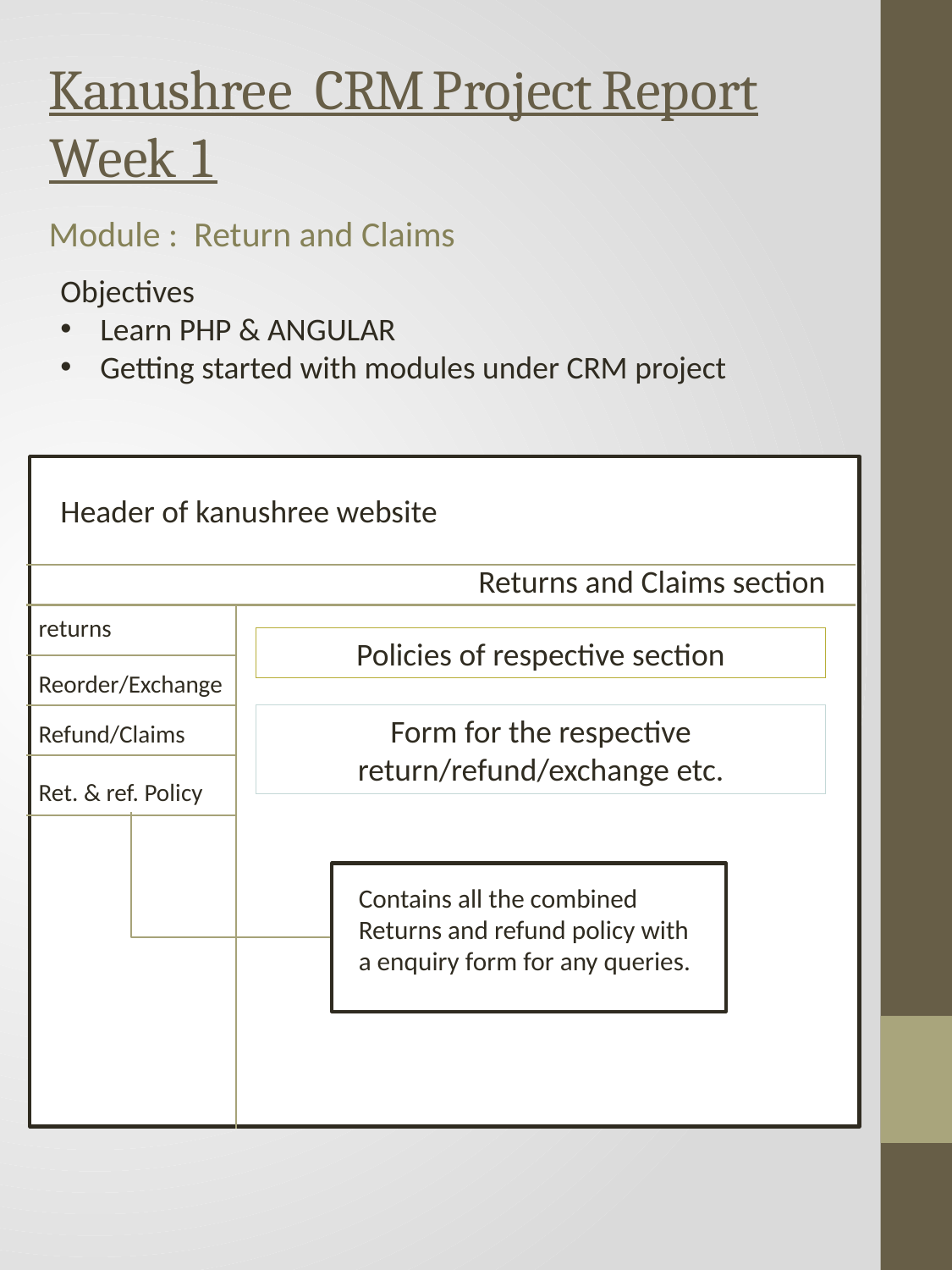

# Kanushree  CRM Project Report Week 1
Module :  Return and Claims
Objectives
Learn PHP & ANGULAR
Getting started with modules under CRM project

Header of kanushree website
Returns and Claims section
returns
Policies of respective section
Reorder/Exchange
Form for the respective return/refund/exchange etc.
Refund/Claims
Ret. & ref. Policy

Contains all the combined Returns and refund policy with a enquiry form for any queries.